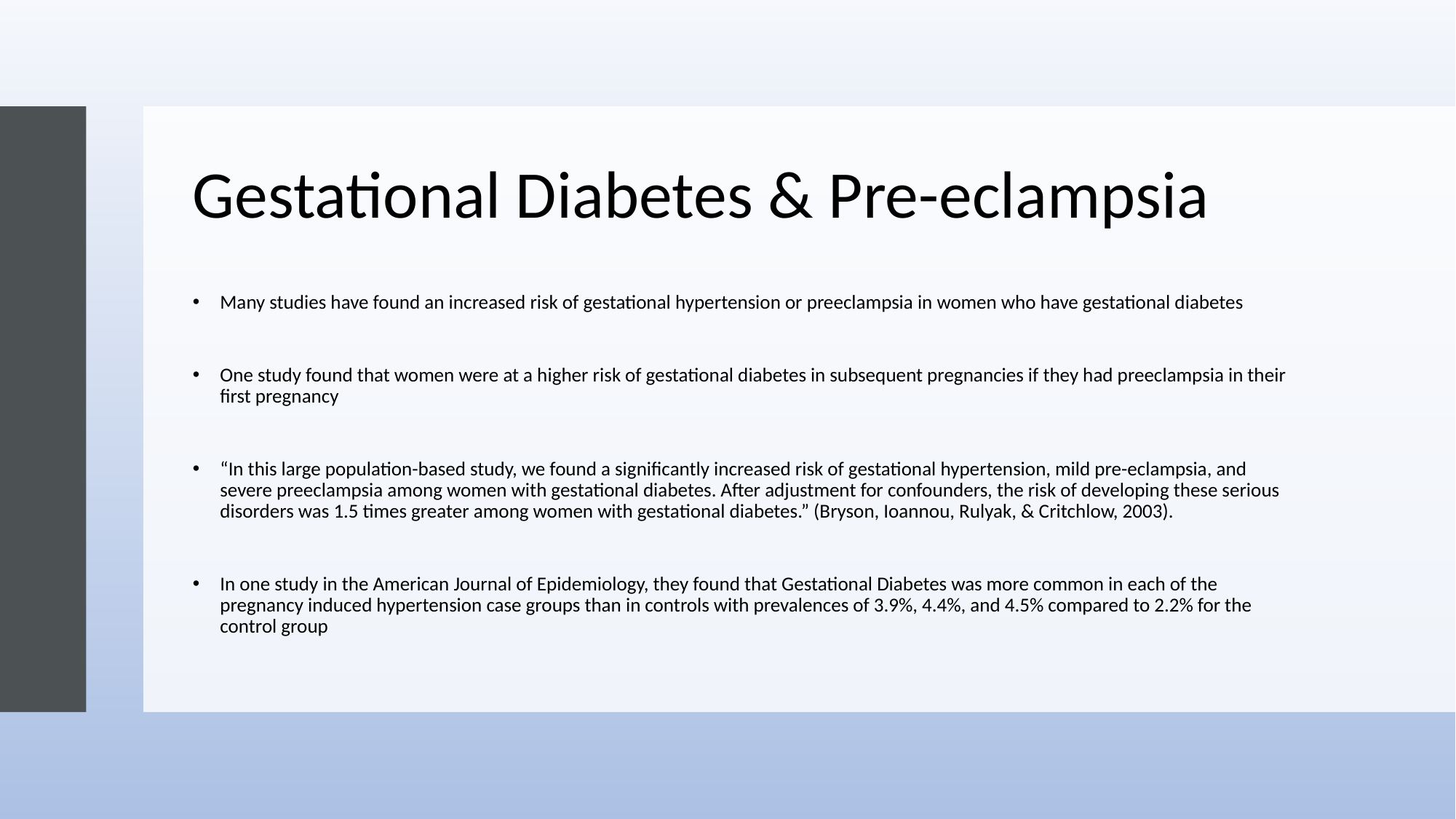

# Gestational Diabetes & Pre-eclampsia
Many studies have found an increased risk of gestational hypertension or preeclampsia in women who have gestational diabetes

One study found that women were at a higher risk of gestational diabetes in subsequent pregnancies if they had preeclampsia in their first pregnancy

“In this large population-based study, we found a significantly increased risk of gestational hypertension, mild pre-eclampsia, and severe preeclampsia among women with gestational diabetes. After adjustment for confounders, the risk of developing these serious disorders was 1.5 times greater among women with gestational diabetes.” (Bryson, Ioannou, Rulyak, & Critchlow, 2003).

In one study in the American Journal of Epidemiology, they found that Gestational Diabetes was more common in each of the pregnancy induced hypertension case groups than in controls with prevalences of 3.9%, 4.4%, and 4.5% compared to 2.2% for the control group